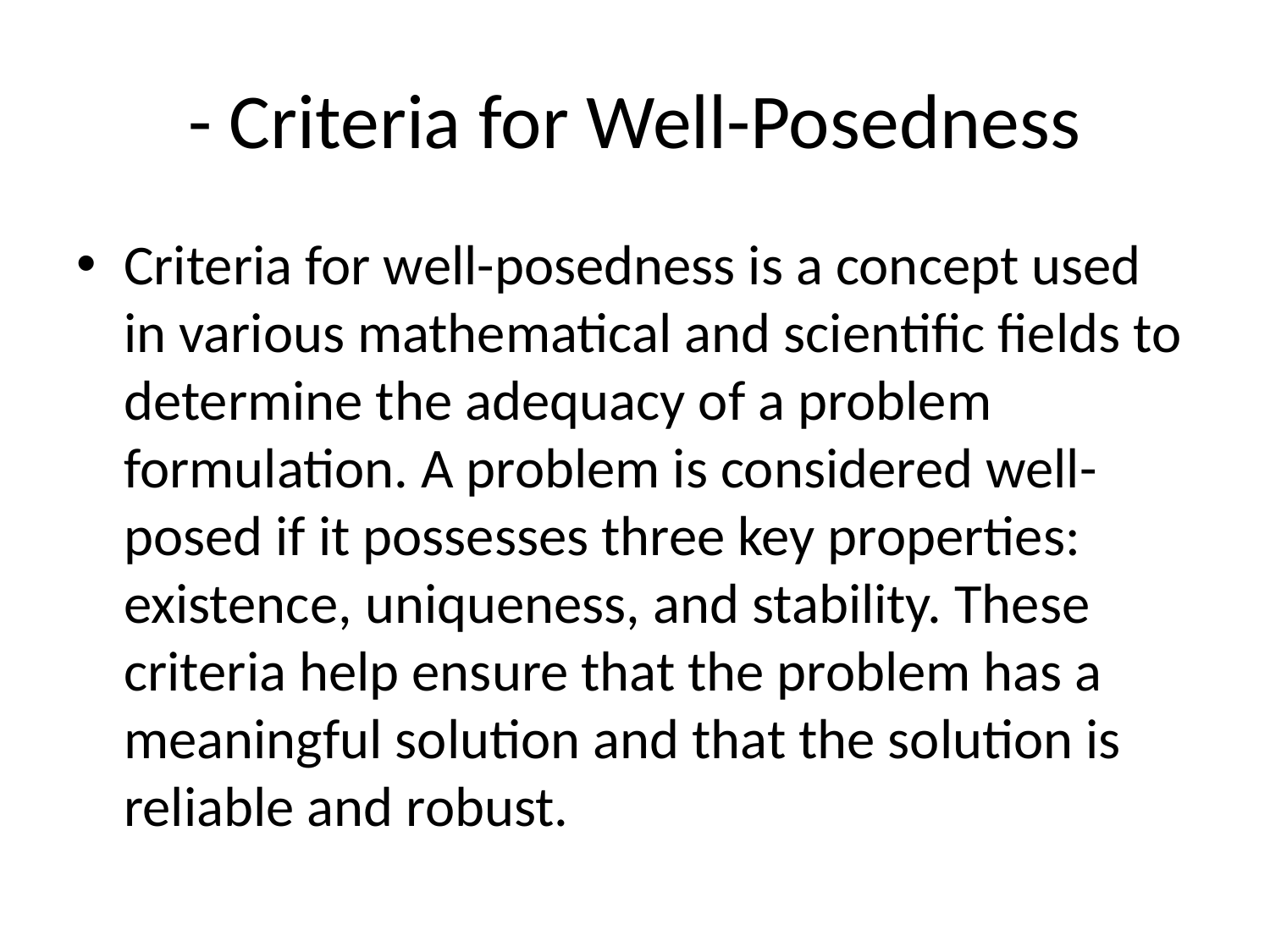

# - Criteria for Well-Posedness
Criteria for well-posedness is a concept used in various mathematical and scientific fields to determine the adequacy of a problem formulation. A problem is considered well-posed if it possesses three key properties: existence, uniqueness, and stability. These criteria help ensure that the problem has a meaningful solution and that the solution is reliable and robust.